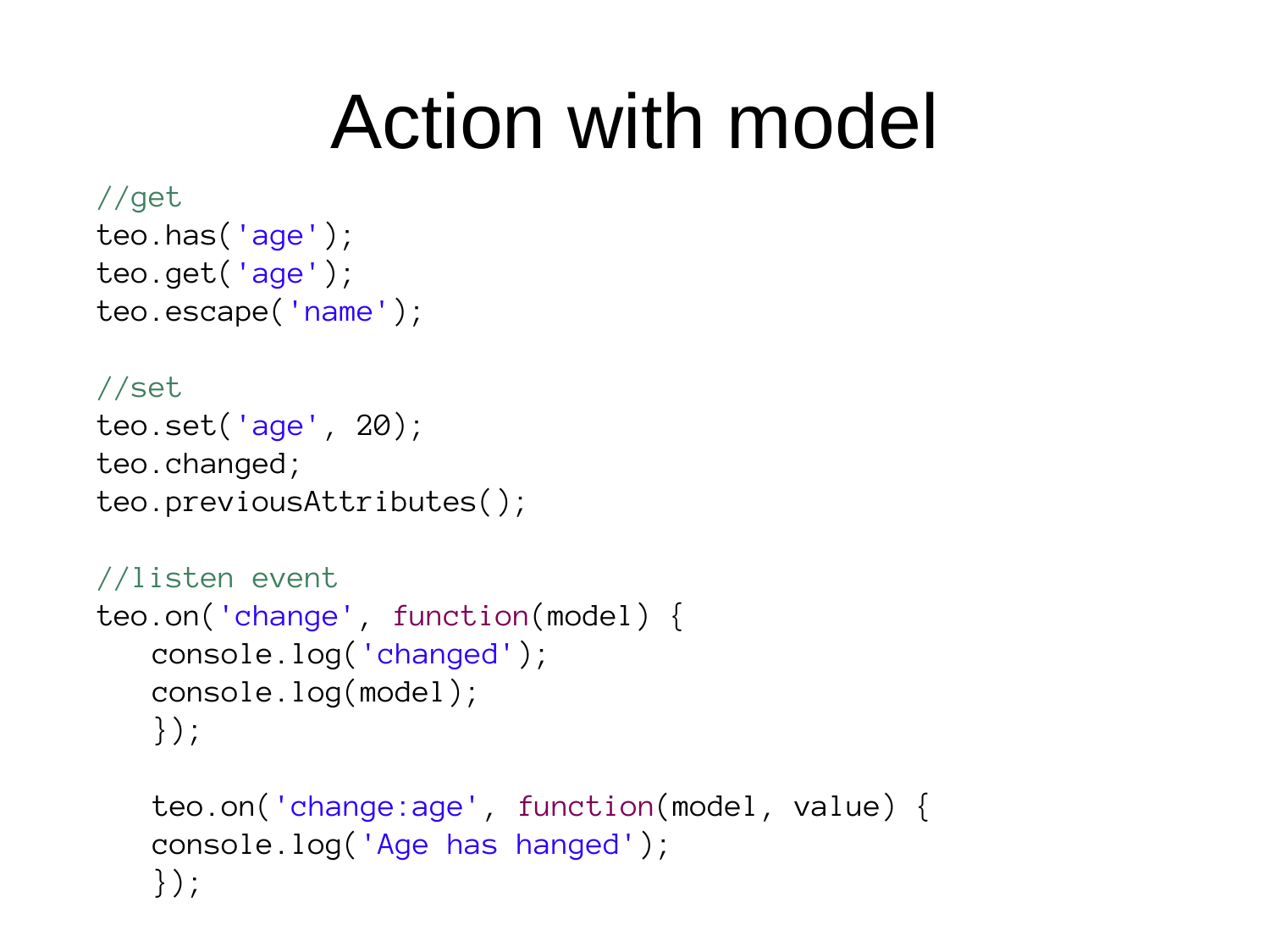

# Action with model
//get
teo.has('age');
teo.get('age');
teo.escape('name');

//set
teo.set('age', 20);
teo.changed;
teo.previousAttributes();

//listen event
teo.on('change', function(model) {
console.log('changed');
console.log(model);
});

teo.on('change:age', function(model, value) {
console.log('Age has hanged');
});